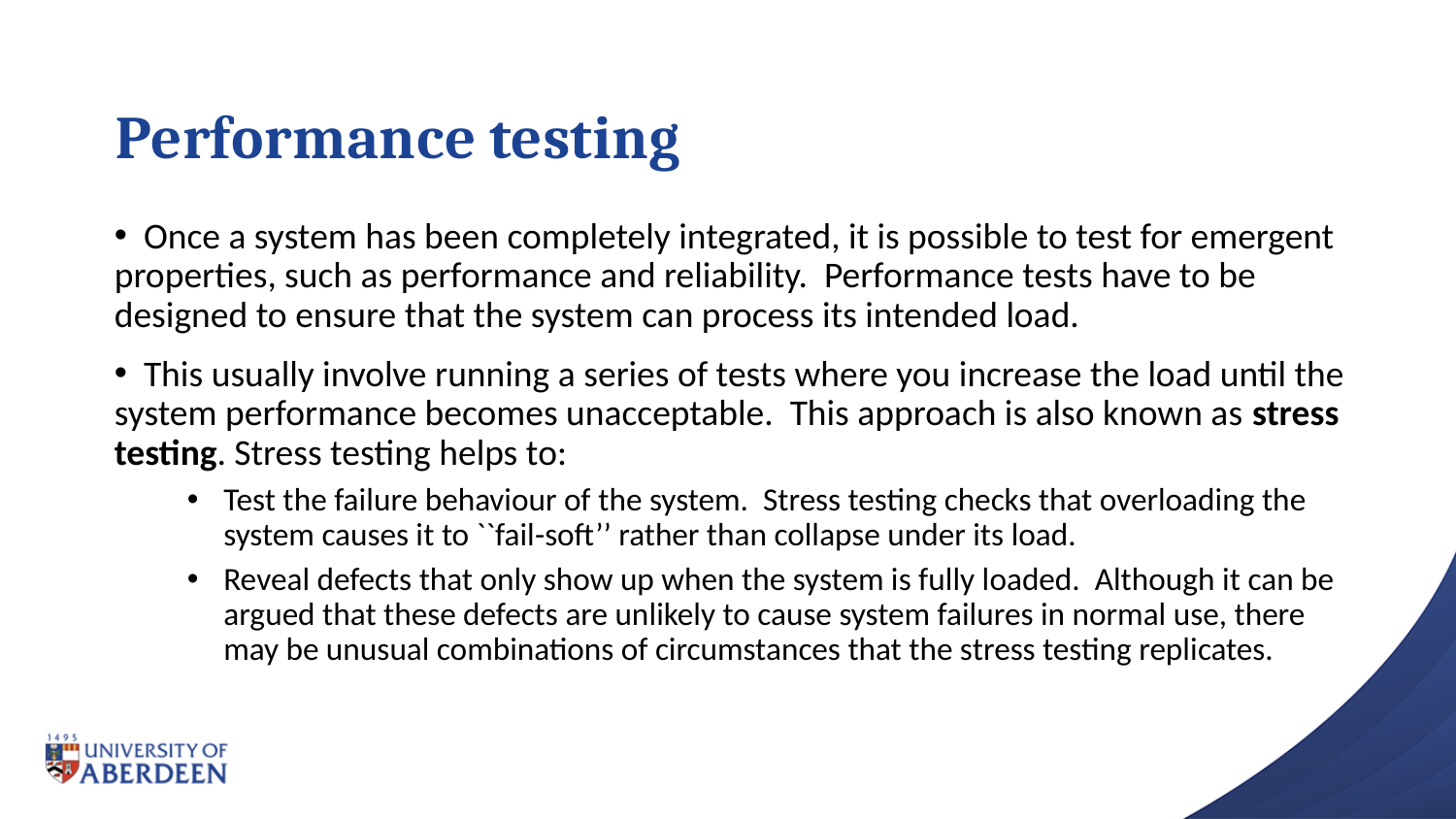

# Performance testing
  Once a system has been completely integrated, it is possible to test for emergent properties, such as performance and reliability.  Performance tests have to be designed to ensure that the system can process its intended load.
  This usually involve running a series of tests where you increase the load until the system performance becomes unacceptable.  This approach is also known as stress testing. Stress testing helps to:
Test the failure behaviour of the system.  Stress testing checks that overloading the system causes it to ``fail-soft’’ rather than collapse under its load.
Reveal defects that only show up when the system is fully loaded.  Although it can be argued that these defects are unlikely to cause system failures in normal use, there may be unusual combinations of circumstances that the stress testing replicates.